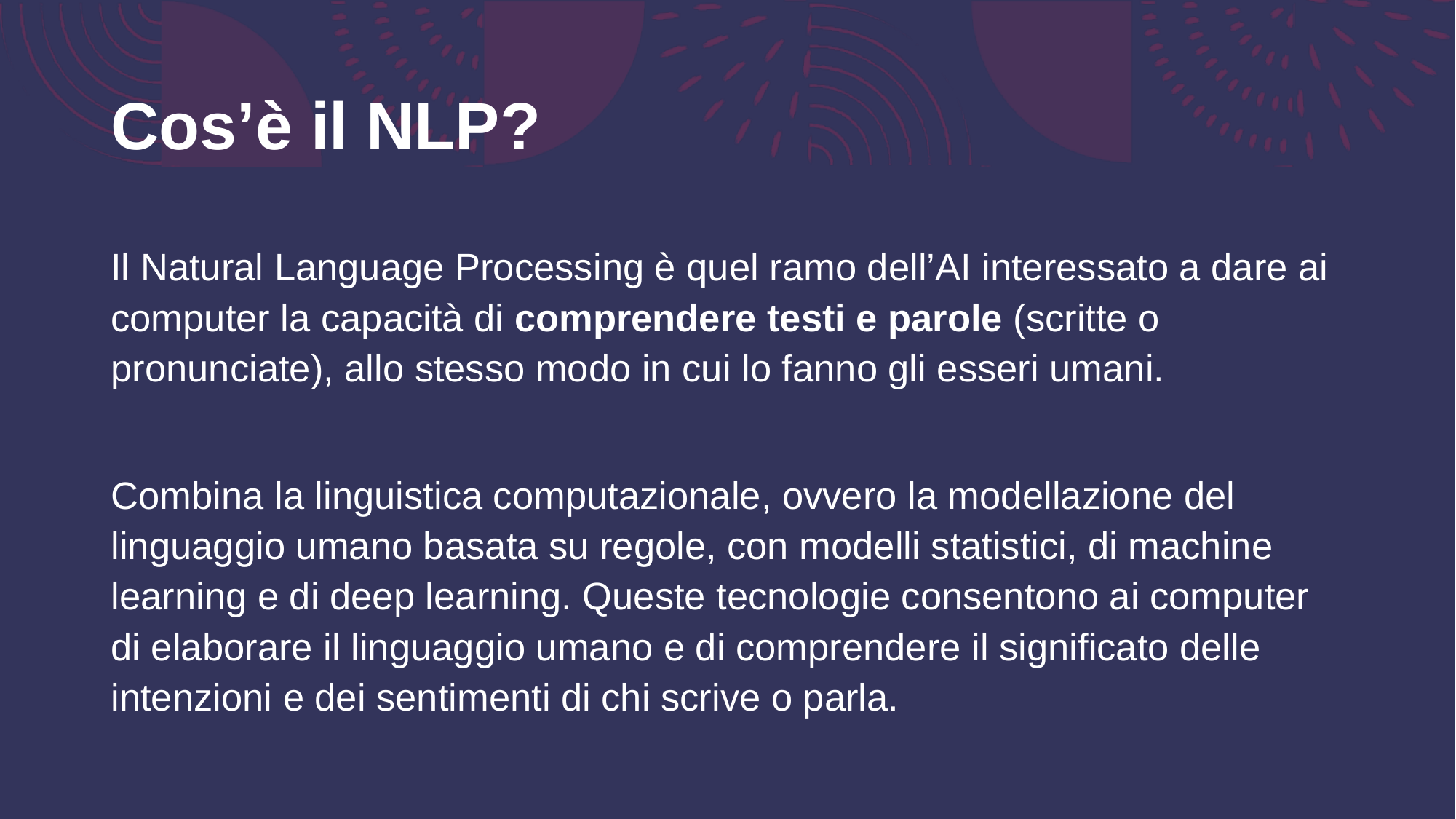

# Cos’è il NLP?
Il Natural Language Processing è quel ramo dell’AI interessato a dare ai computer la capacità di comprendere testi e parole (scritte o pronunciate), allo stesso modo in cui lo fanno gli esseri umani.

Combina la linguistica computazionale, ovvero la modellazione del linguaggio umano basata su regole, con modelli statistici, di machine learning e di deep learning. Queste tecnologie consentono ai computer di elaborare il linguaggio umano e di comprendere il significato delle intenzioni e dei sentimenti di chi scrive o parla.